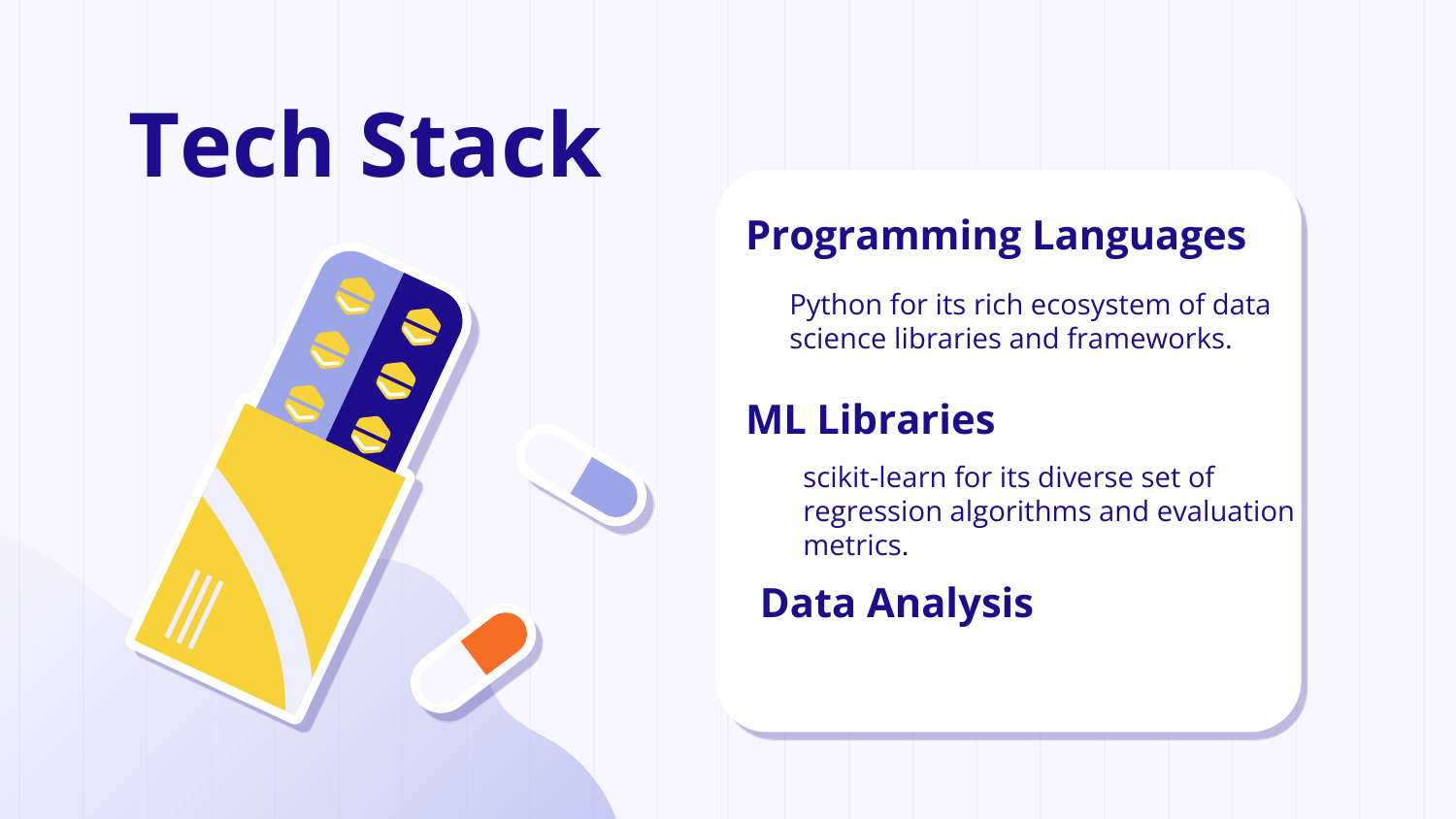

# Tech Stack

Programming Languages
Python for its rich ecosystem of data science libraries and frameworks.

ML Libraries

scikit-learn for its diverse set of regression algorithms and evaluation metrics.
Data Analysis